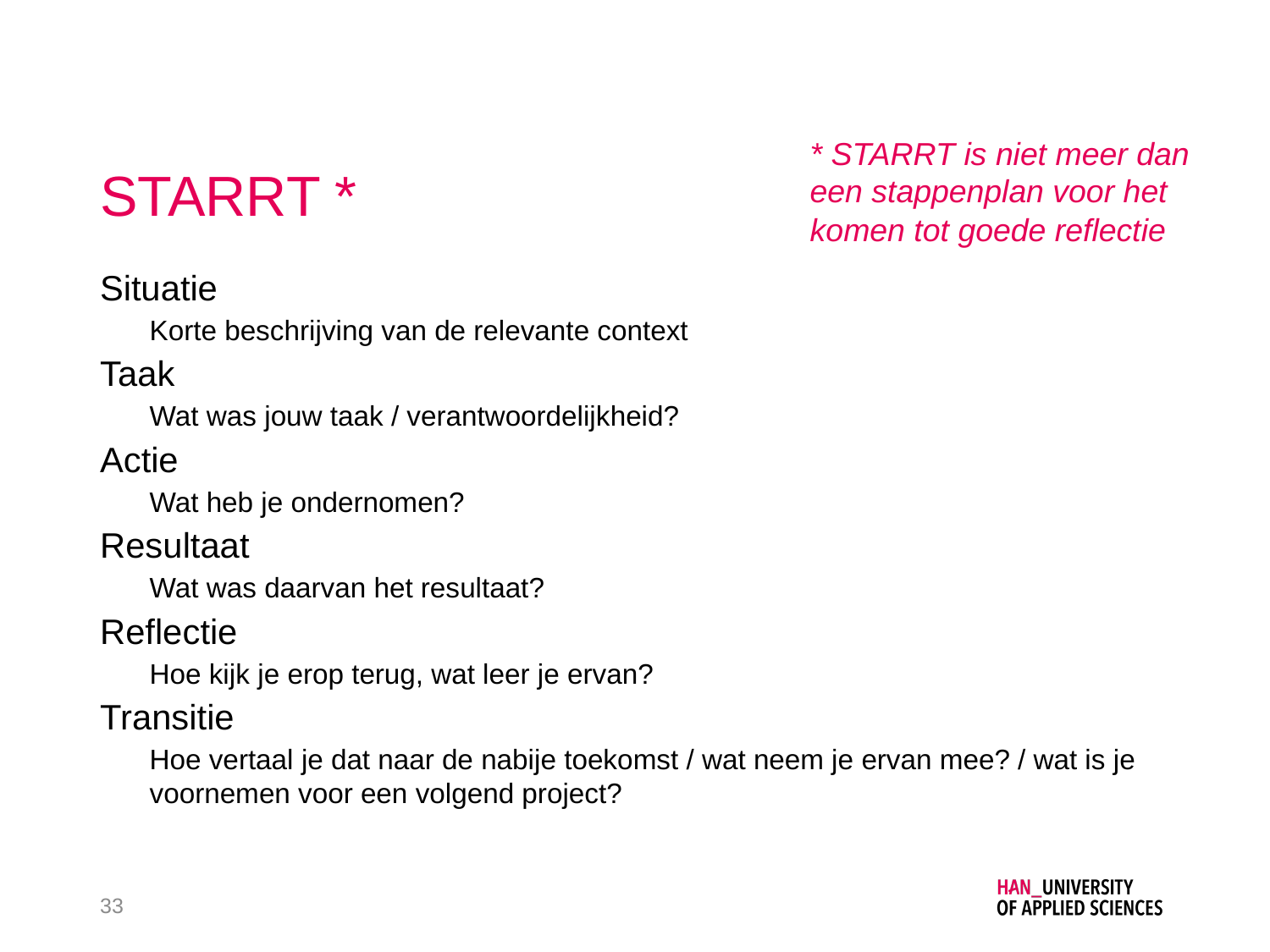

# STARRT *
* STARRT is niet meer dan een stappenplan voor het komen tot goede reflectie

Situatie
Korte beschrijving van de relevante context
Taak
Wat was jouw taak / verantwoordelijkheid?
Actie
Wat heb je ondernomen?
Resultaat
Wat was daarvan het resultaat?
Reflectie
Hoe kijk je erop terug, wat leer je ervan?
Transitie
Hoe vertaal je dat naar de nabije toekomst / wat neem je ervan mee? / wat is je voornemen voor een volgend project?
33